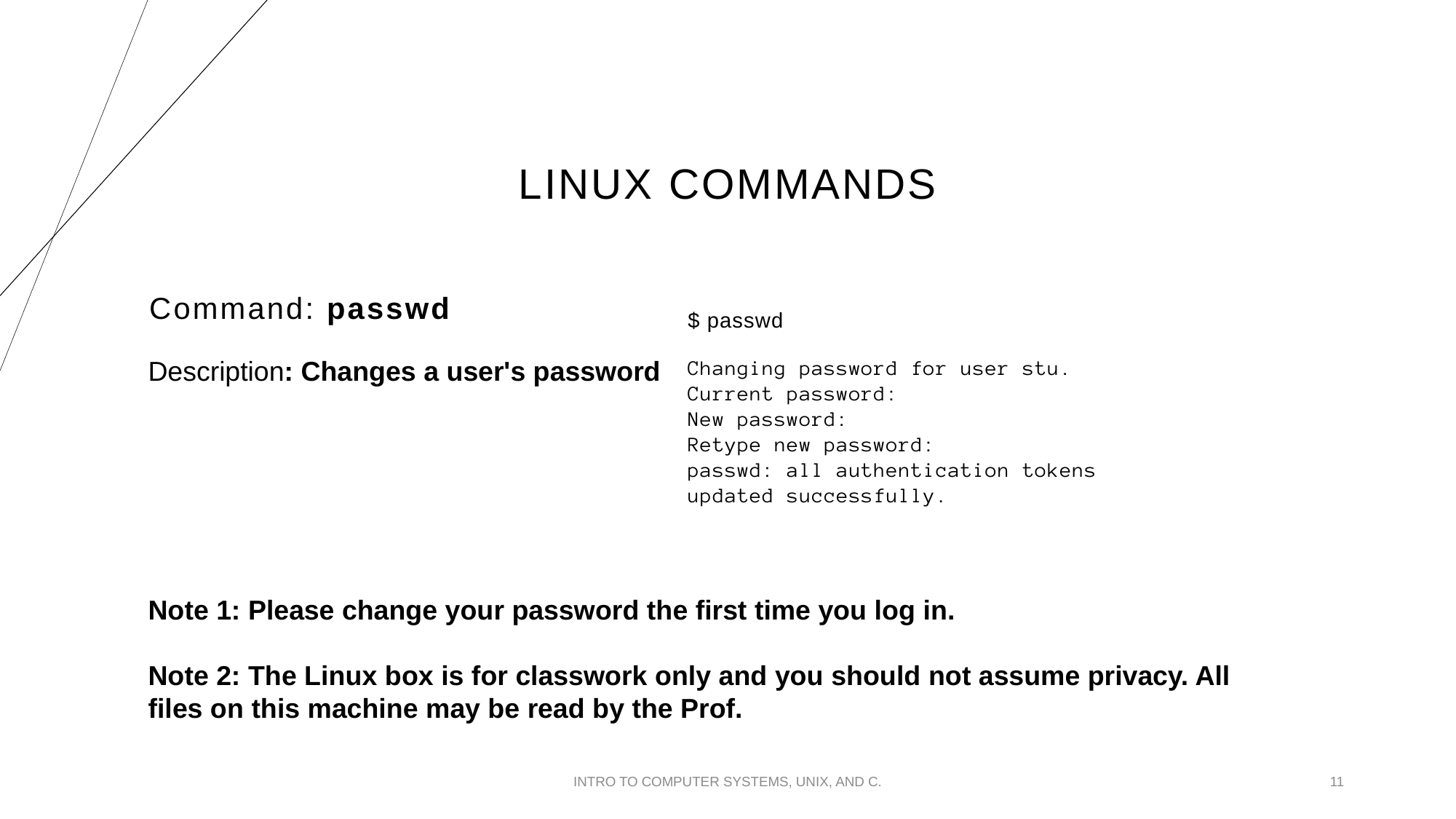

# Linux Commands
Command: passwd
$ passwd
Description: Changes a user's password
Changing password for user stu.
Current password:
New password:
Retype new password:
passwd: all authentication tokens updated successfully.
Note 1: Please change your password the first time you log in.
Note 2: The Linux box is for classwork only and you should not assume privacy. All files on this machine may be read by the Prof.
INTRO TO​ COMPUTER SYSTEMS,​ UNIX,​ AND C.​
11